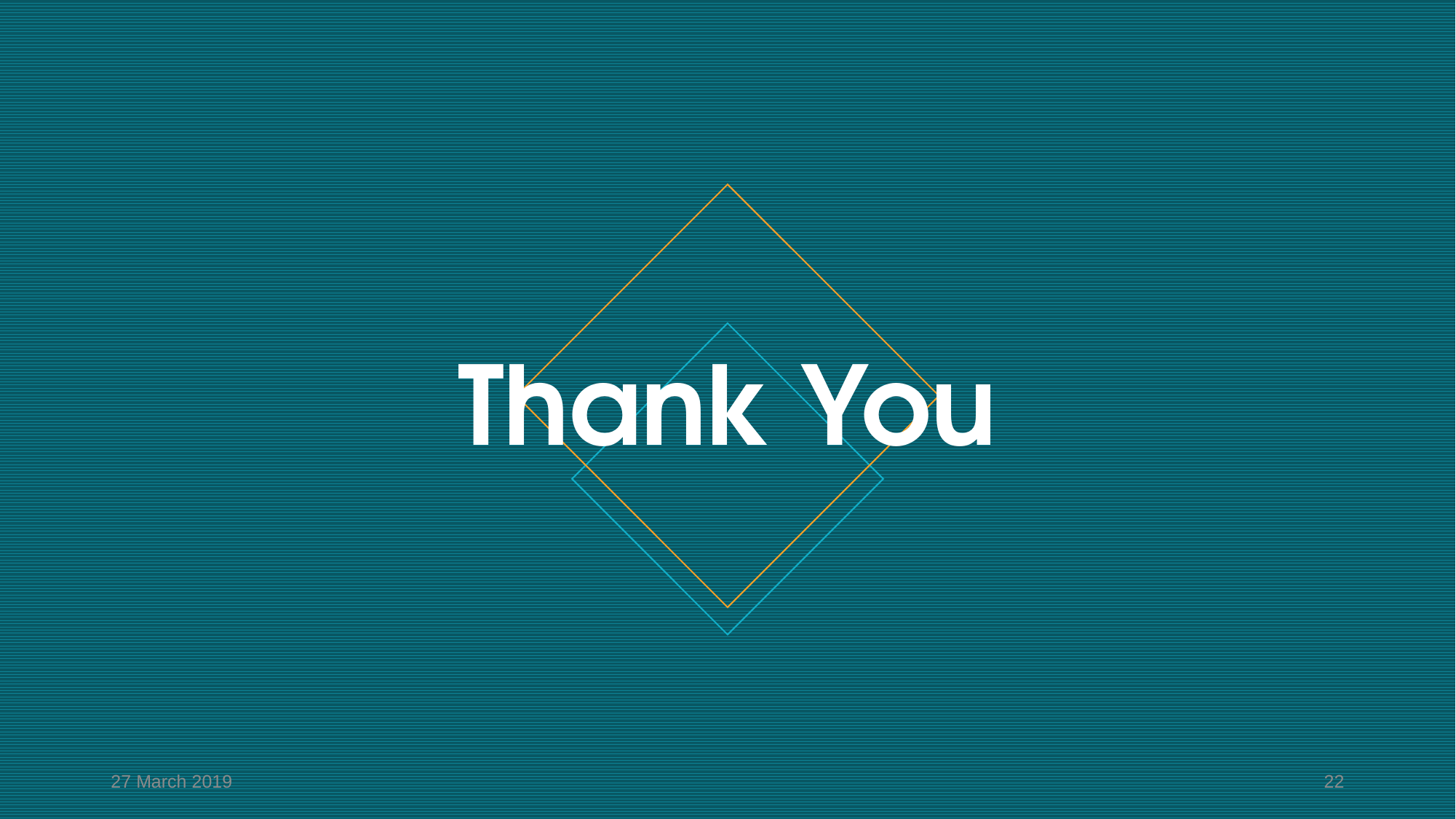

# Thank You
27 March 2019
22